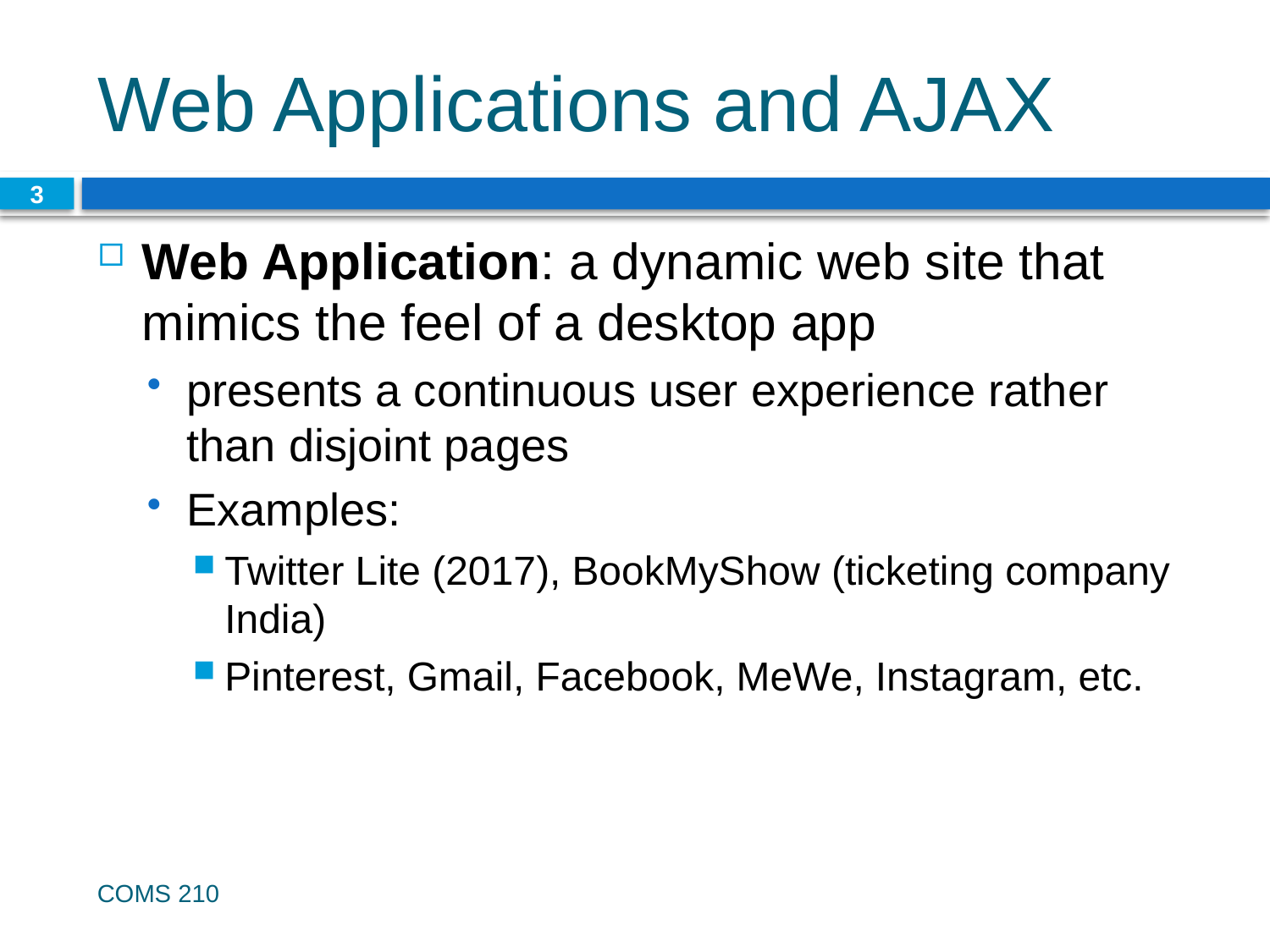

# Web Applications and AJAX
3
Web Application: a dynamic web site that mimics the feel of a desktop app
presents a continuous user experience rather than disjoint pages
Examples:
Twitter Lite (2017), BookMyShow (ticketing company India)
Pinterest, Gmail, Facebook, MeWe, Instagram, etc.
COMS 210